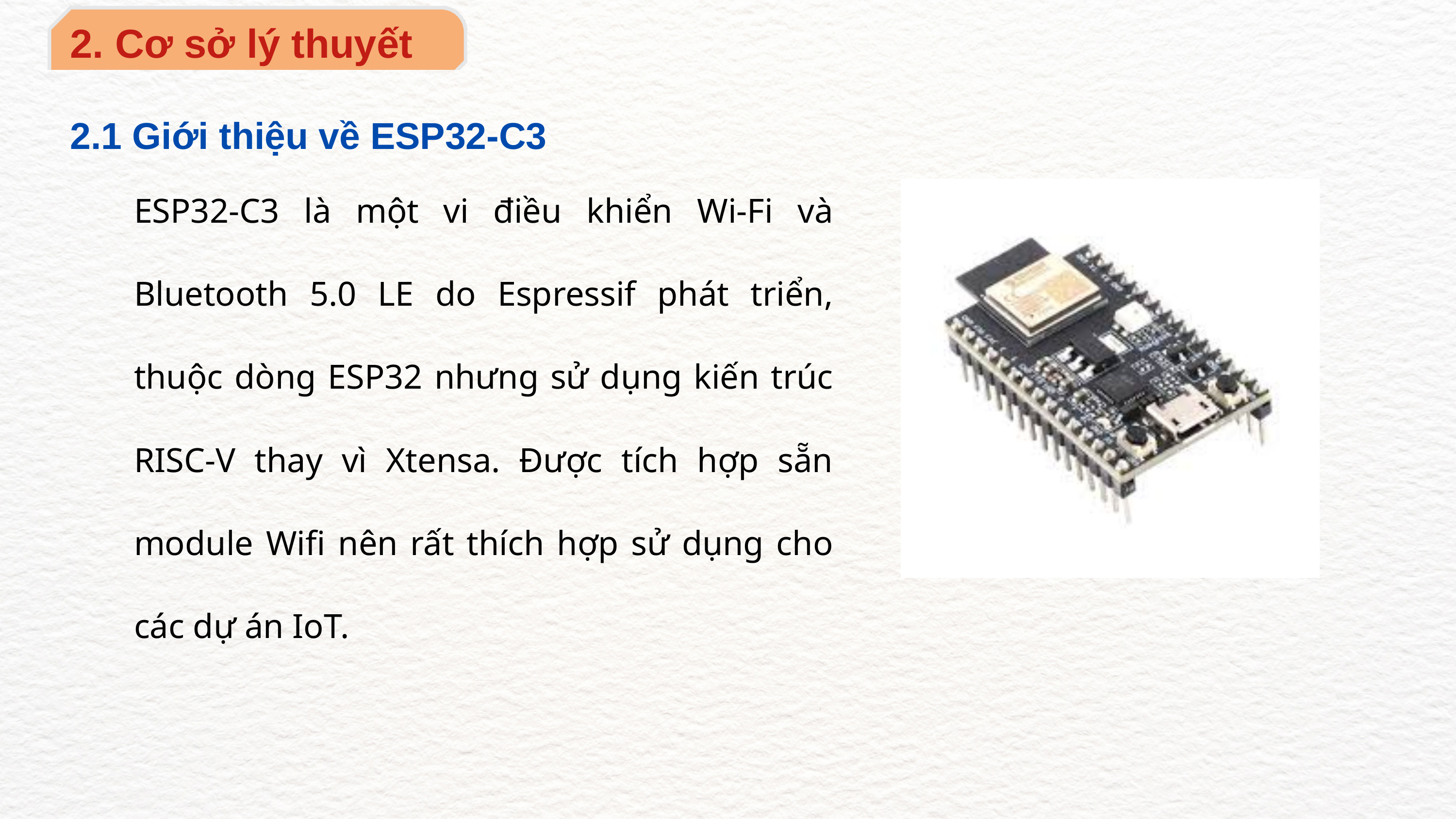

2. Cơ sở lý thuyết
2.1 Giới thiệu về ESP32-C3
ESP32-C3 là một vi điều khiển Wi-Fi và Bluetooth 5.0 LE do Espressif phát triển, thuộc dòng ESP32 nhưng sử dụng kiến trúc RISC-V thay vì Xtensa. Được tích hợp sẵn module Wifi nên rất thích hợp sử dụng cho các dự án IoT.